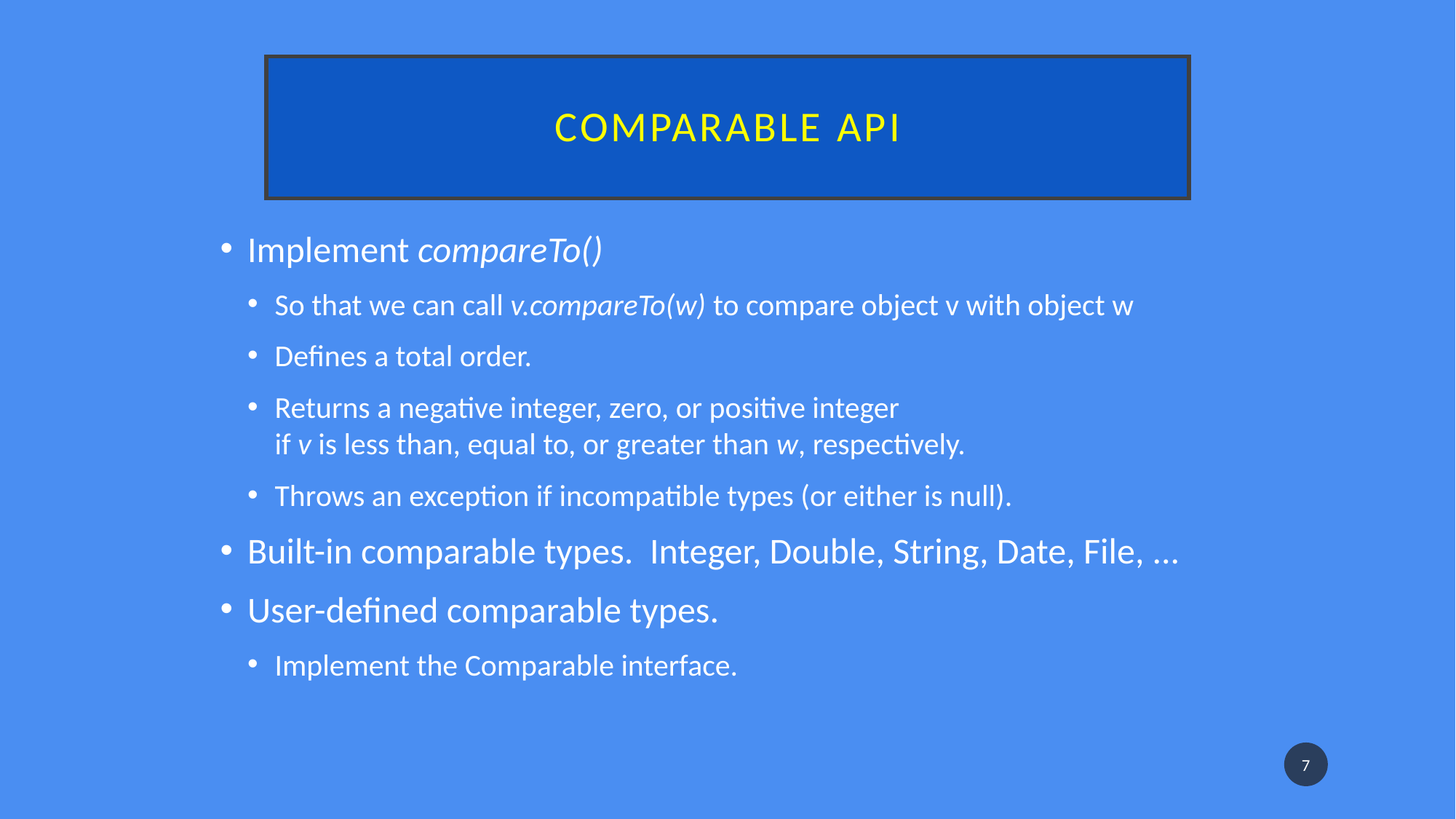

# Comparable API
Implement compareTo()
So that we can call v.compareTo(w) to compare object v with object w
Defines a total order.
Returns a negative integer, zero, or positive integer
if v is less than, equal to, or greater than w, respectively.
Throws an exception if incompatible types (or either is null).
Built-in comparable types.  Integer, Double, String, Date, File, ...
User-defined comparable types.
Implement the Comparable interface.

7